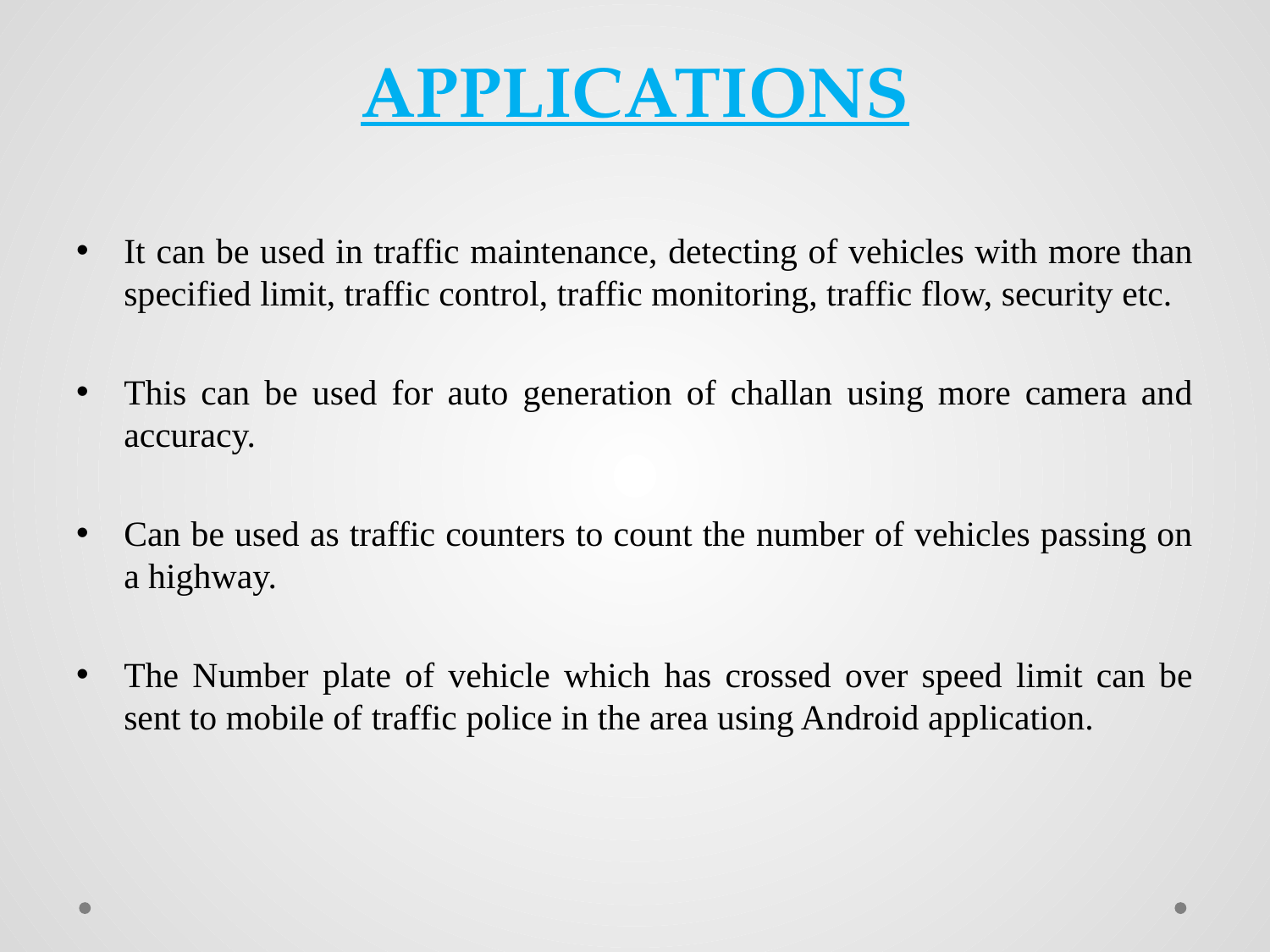

# APPLICATIONS
It can be used in traffic maintenance, detecting of vehicles with more than specified limit, traffic control, traffic monitoring, traffic flow, security etc.

This can be used for auto generation of challan using more camera and accuracy.

Can be used as traffic counters to count the number of vehicles passing on a highway.

The Number plate of vehicle which has crossed over speed limit can be sent to mobile of traffic police in the area using Android application.